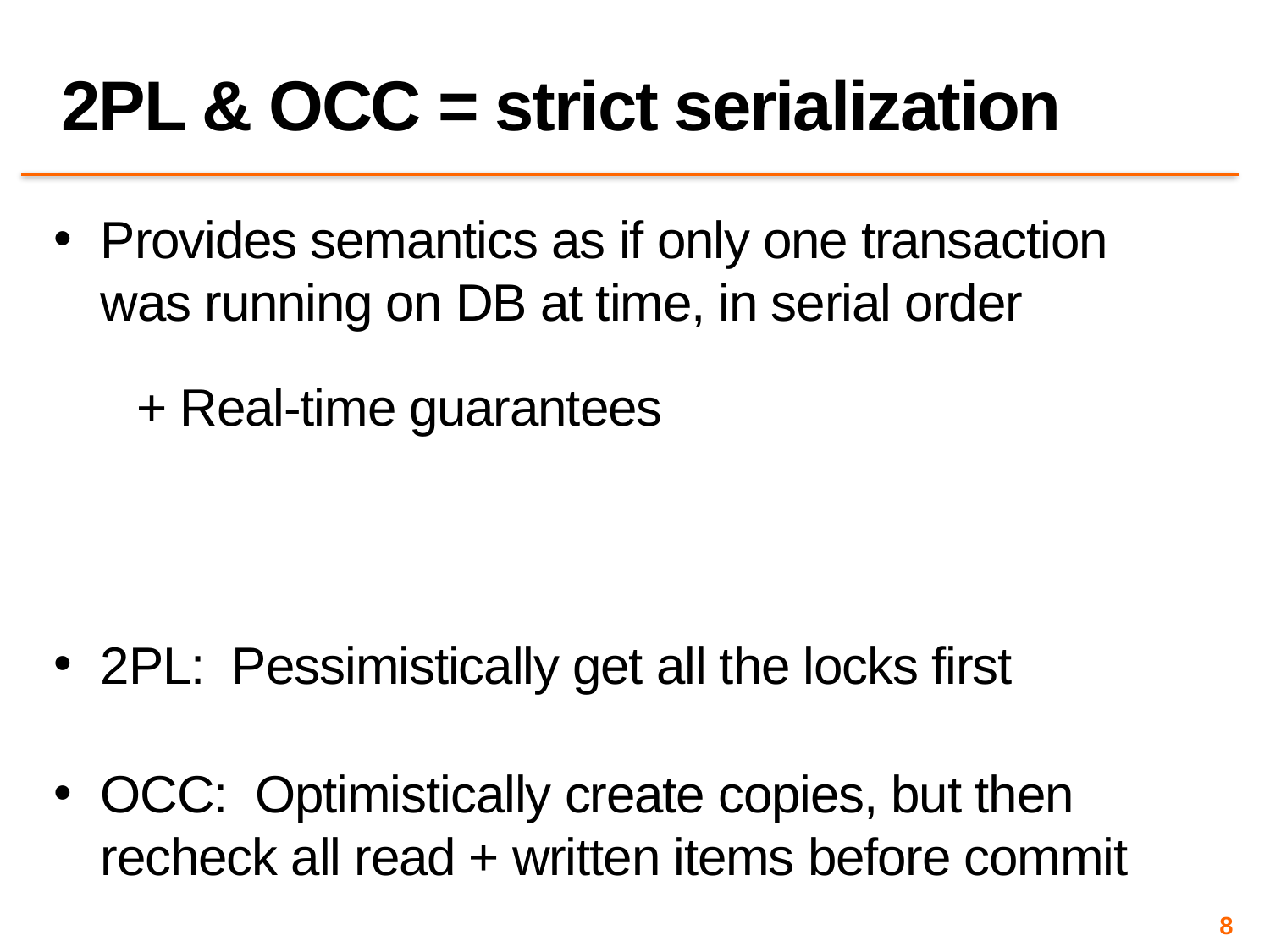

# 2PL & OCC = strict serialization
Provides semantics as if only one transaction was running on DB at time, in serial order
      + Real-time guarantees

2PL:  Pessimistically get all the locks first
OCC:  Optimistically create copies, but then recheck all read + written items before commit
8